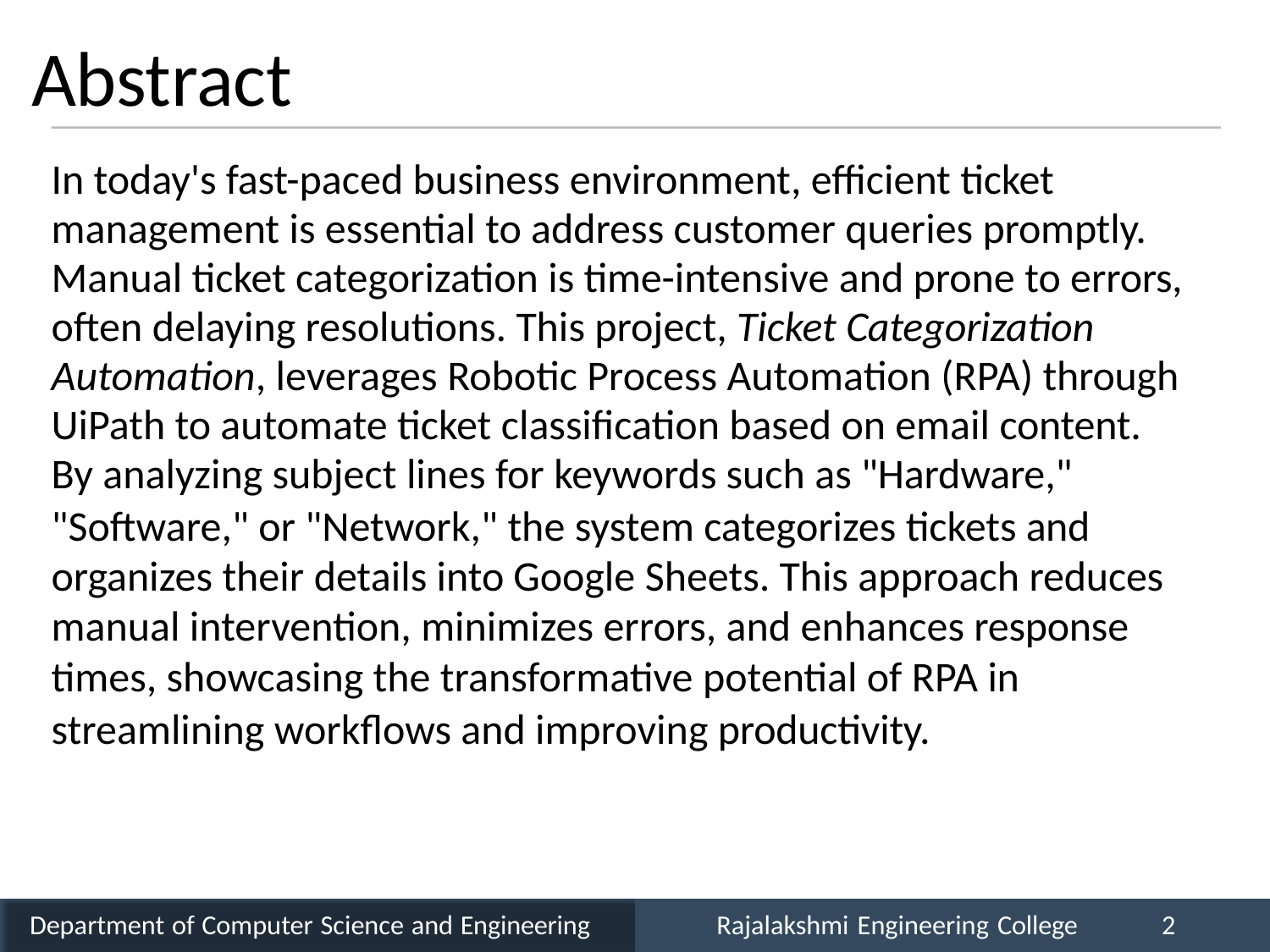

# Abstract
In today's fast-paced business environment, efficient ticket management is essential to address customer queries promptly. Manual ticket categorization is time-intensive and prone to errors, often delaying resolutions. This project, Ticket Categorization Automation, leverages Robotic Process Automation (RPA) through UiPath to automate ticket classification based on email content.
By analyzing subject lines for keywords such as "Hardware,"
"Software," or "Network," the system categorizes tickets and organizes their details into Google Sheets. This approach reduces manual intervention, minimizes errors, and enhances response times, showcasing the transformative potential of RPA in
streamlining workflows and improving productivity.
Department of Computer Science and Engineering
Rajalakshmi Engineering College
2